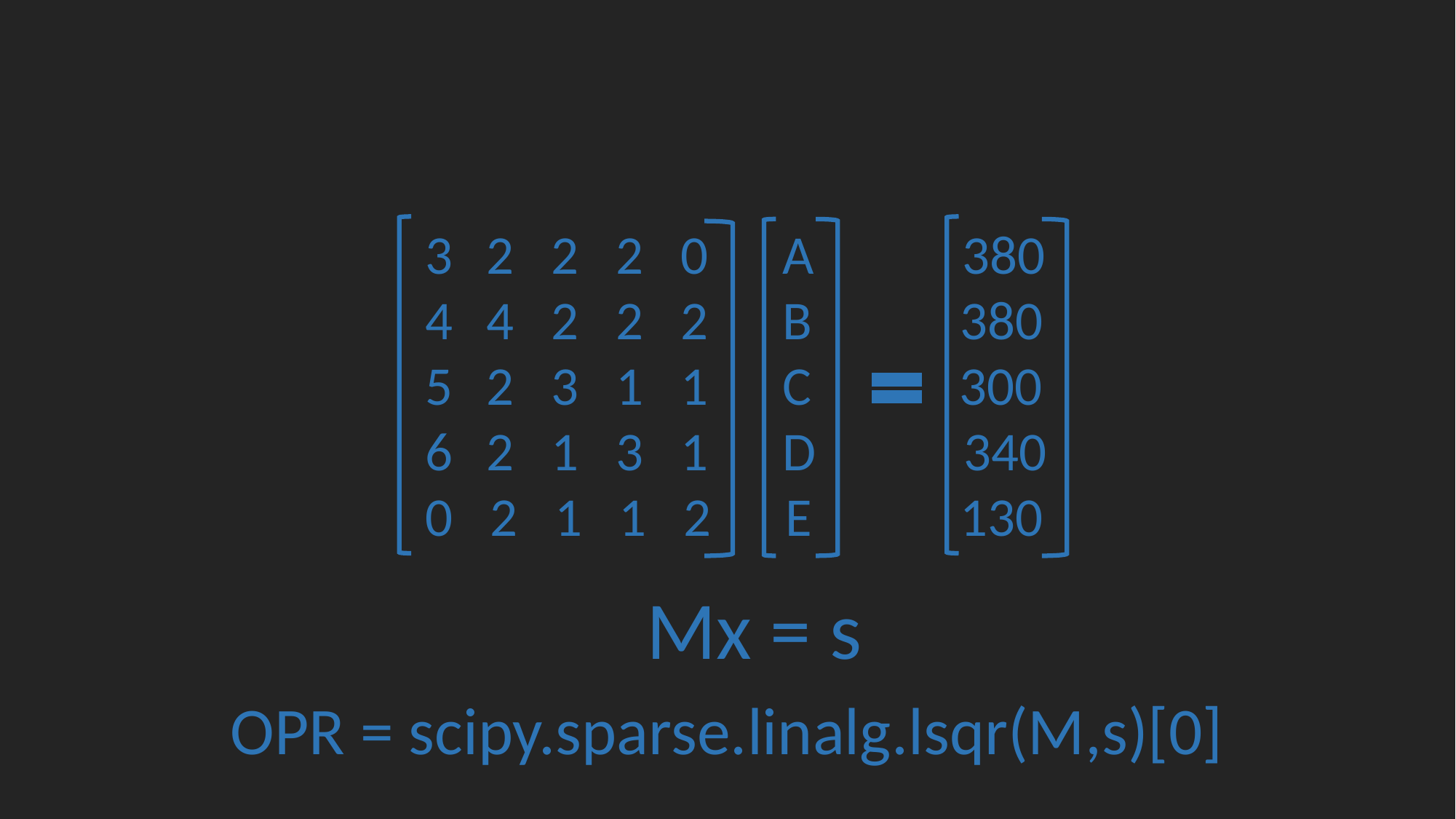

2   2   2   0      A            380
4   2   2   2      B            380
2   3   1   1      C            300
2   1   3   1      D            340
0   2   1   1   2      E            130

Mx = s
OPR = scipy.sparse.linalg.lsqr(M,s)[0]